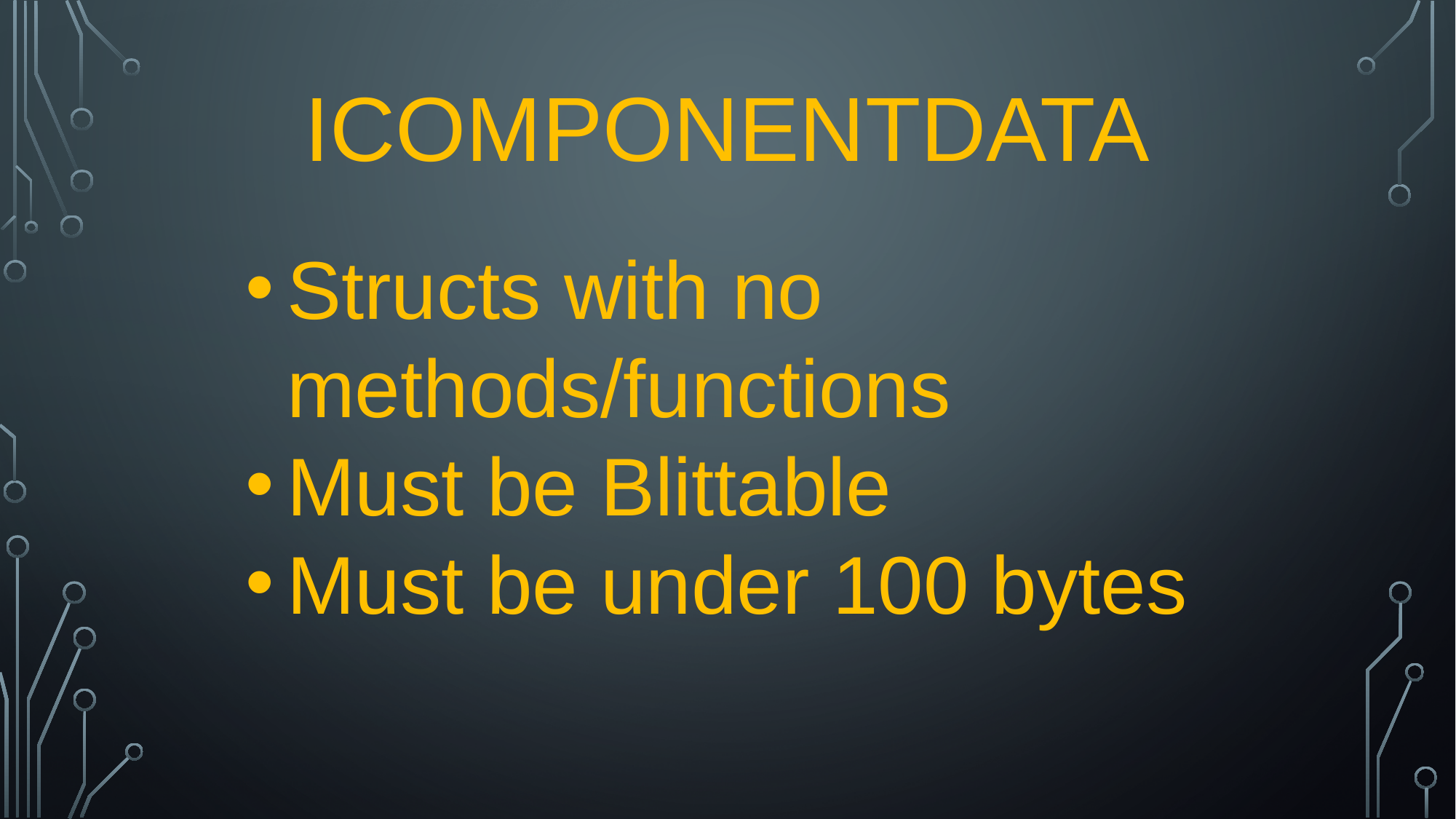

# IComponentData
Structs with no methods/functions
Must be Blittable
Must be under 100 bytes